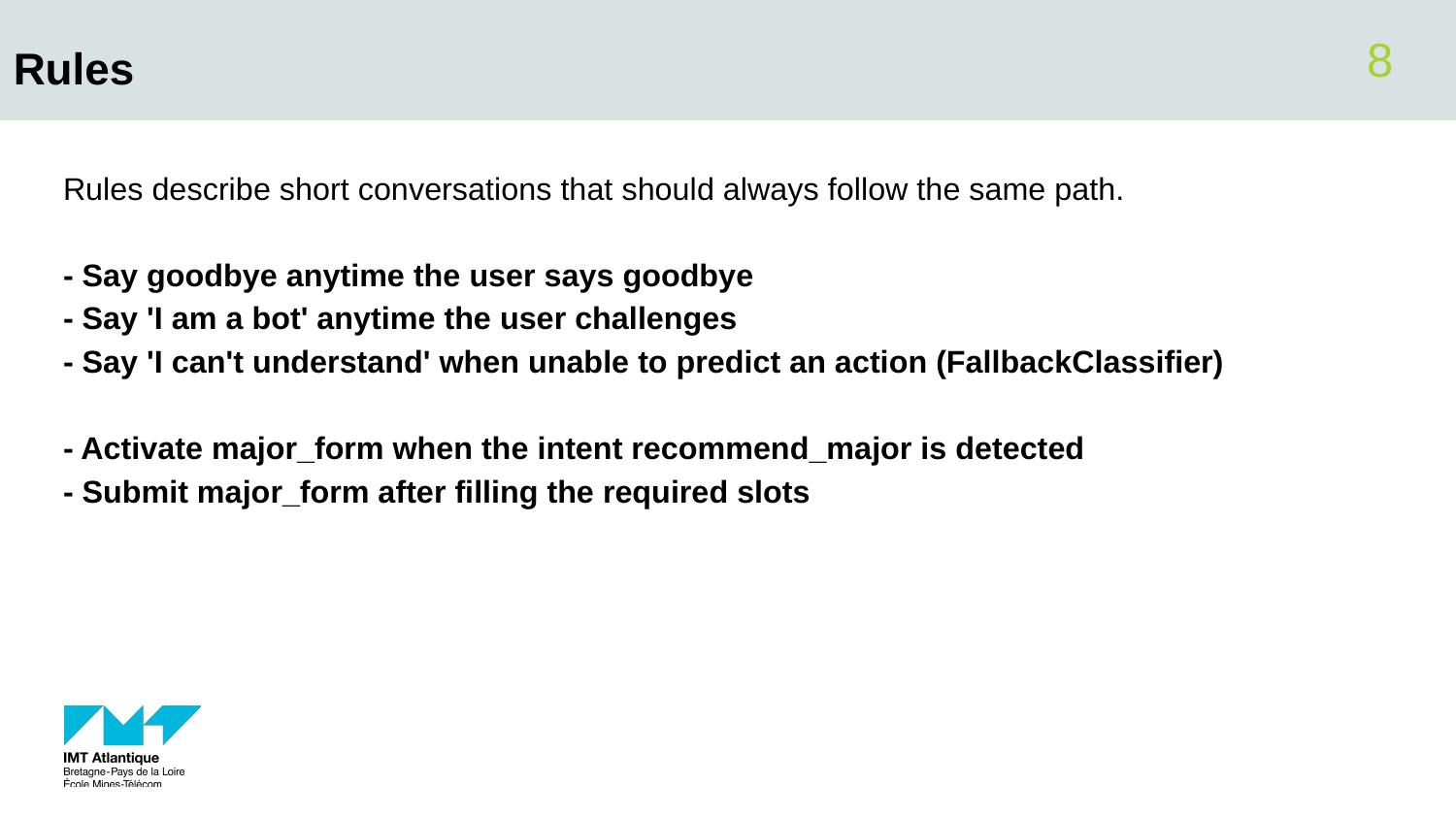

# Rules
8
Rules describe short conversations that should always follow the same path.

- Say goodbye anytime the user says goodbye
- Say 'I am a bot' anytime the user challenges
- Say 'I can't understand' when unable to predict an action (FallbackClassifier)

- Activate major_form when the intent recommend_major is detected
- Submit major_form after filling the required slots